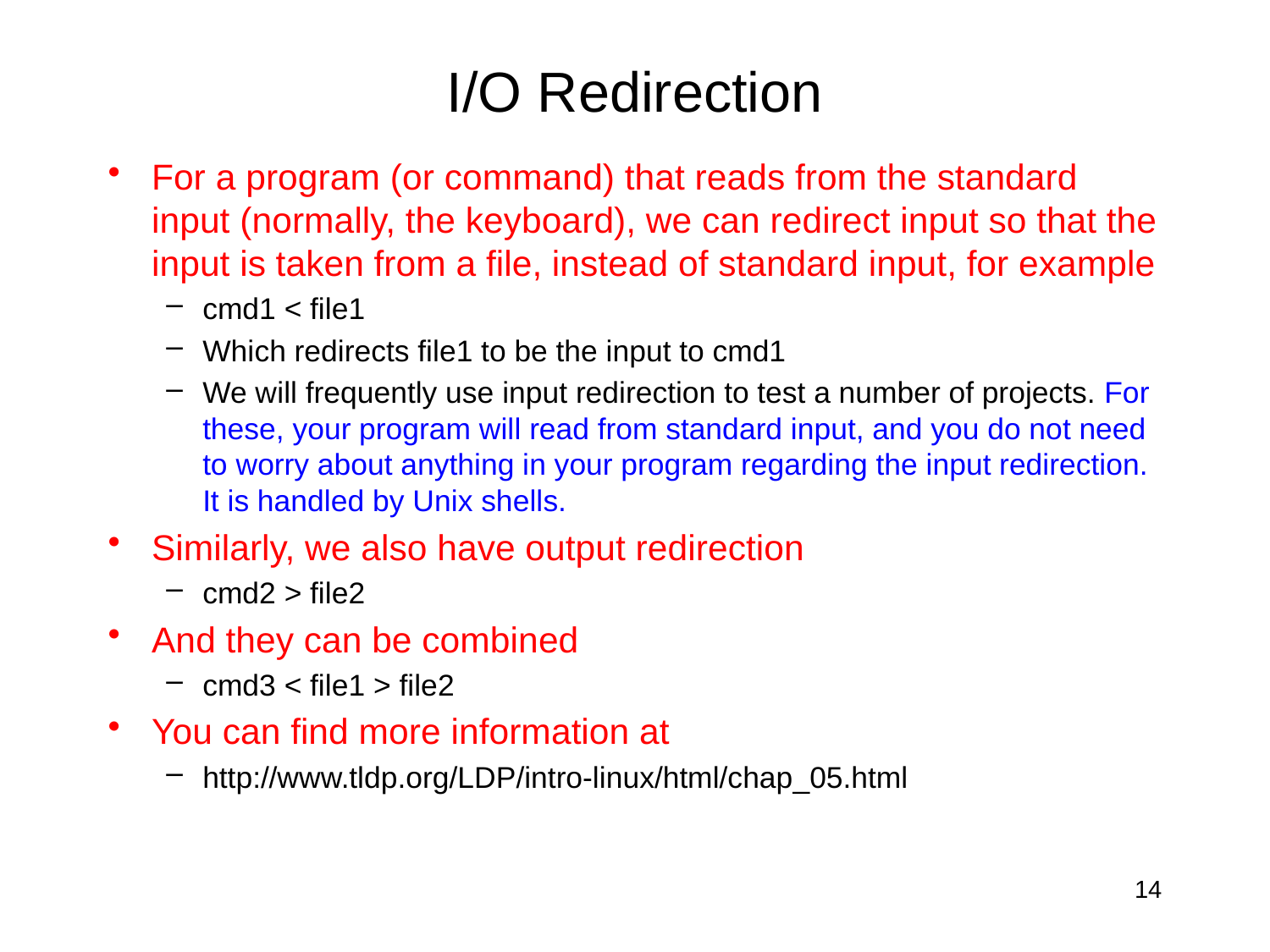

# I/O Redirection
For a program (or command) that reads from the standard input (normally, the keyboard), we can redirect input so that the input is taken from a file, instead of standard input, for example
cmd1 < file1
Which redirects file1 to be the input to cmd1
We will frequently use input redirection to test a number of projects. For these, your program will read from standard input, and you do not need to worry about anything in your program regarding the input redirection. It is handled by Unix shells.
Similarly, we also have output redirection
cmd2 > file2
And they can be combined
cmd3 < file1 > file2
You can find more information at
http://www.tldp.org/LDP/intro-linux/html/chap_05.html
14